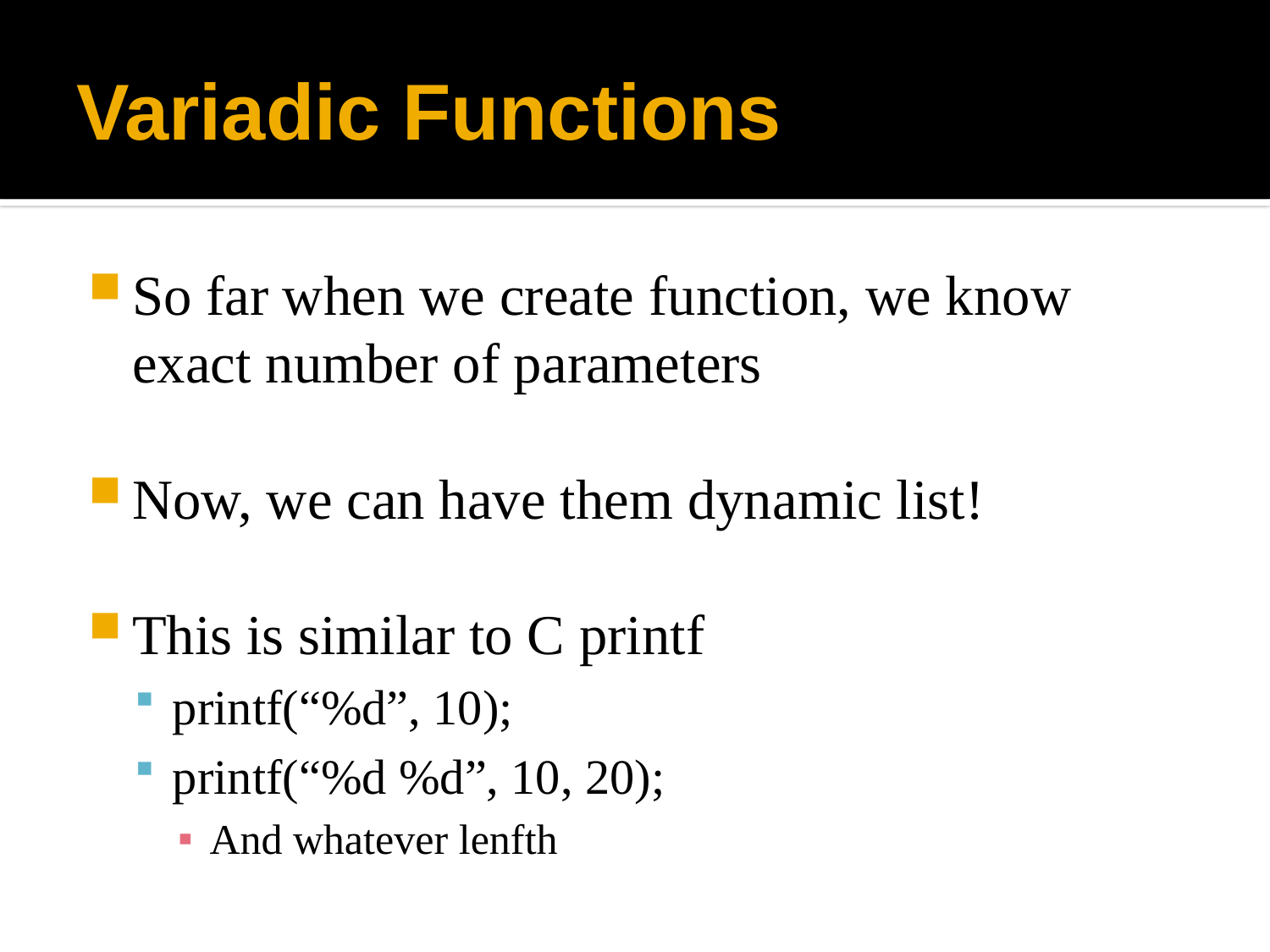

# Variadic Functions
So far when we create function, we know exact number of parameters

Now, we can have them dynamic list!

This is similar to C printf
printf(“%d”, 10);
printf(“%d %d”, 10, 20);
And whatever lenfth